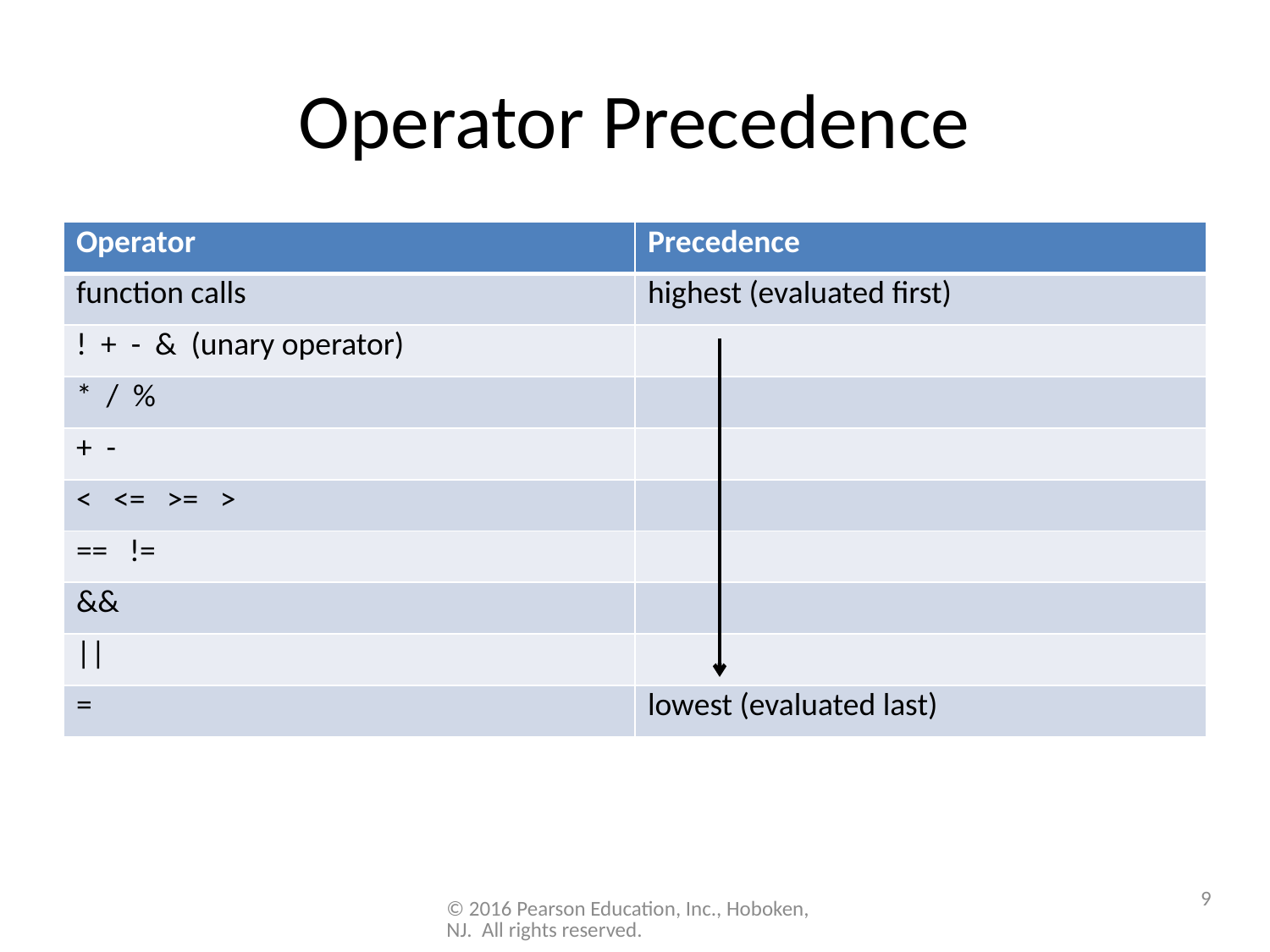

# Operator Precedence
| Operator | Precedence |
| --- | --- |
| function calls | highest (evaluated first) |
| ! + - & (unary operator) |  |
| \* / % |  |
| + - |  |
| < <= >= > |  |
| == != |  |
| && |  |
| || |  |
| = | lowest (evaluated last) |
9
© 2016 Pearson Education, Inc., Hoboken, NJ.  All rights reserved.